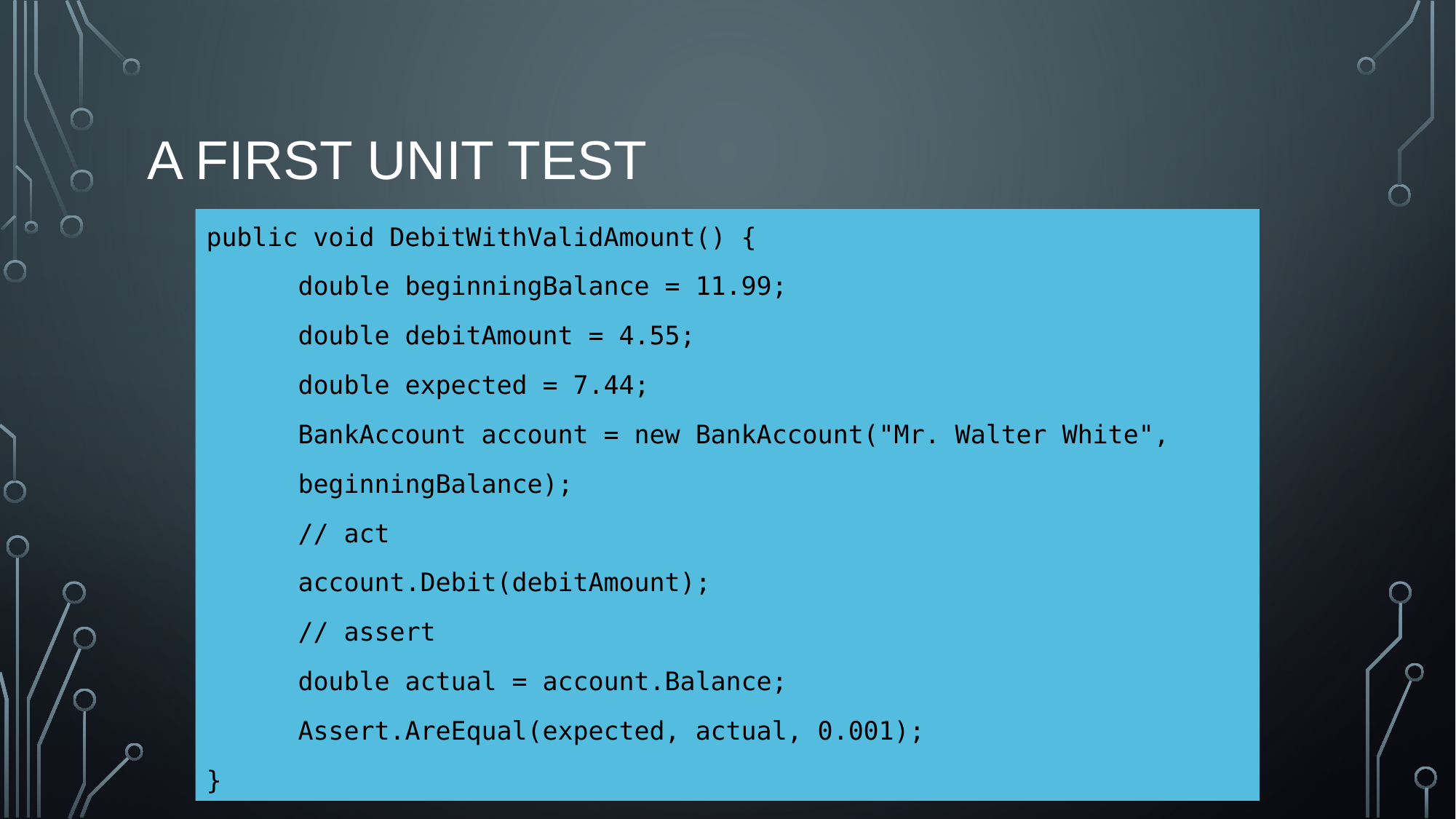

# A first unit test
public void DebitWithValidAmount() {
	double beginningBalance = 11.99;
	double debitAmount = 4.55;
	double expected = 7.44;
	BankAccount account = new BankAccount("Mr. Walter White",
		beginningBalance);
	// act
	account.Debit(debitAmount);
	// assert
	double actual = account.Balance;
	Assert.AreEqual(expected, actual, 0.001);
}